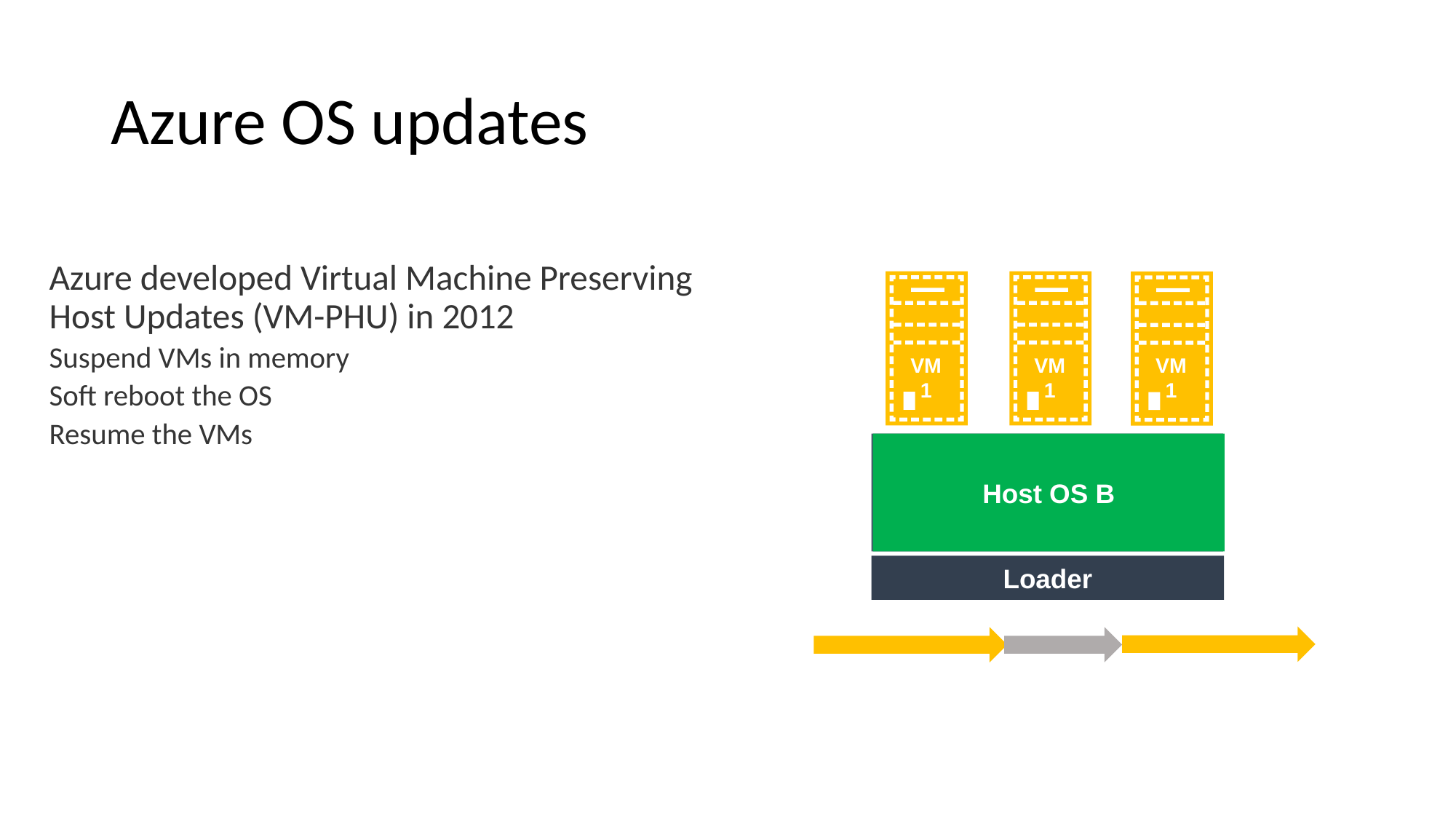

# Azure OS updates
Azure developed Virtual Machine Preserving Host Updates (VM-PHU) in 2012
Suspend VMs in memory
Soft reboot the OS
Resume the VMs

VM 1

VM 1

VM 1

Host OS A
Host OS B
Loader